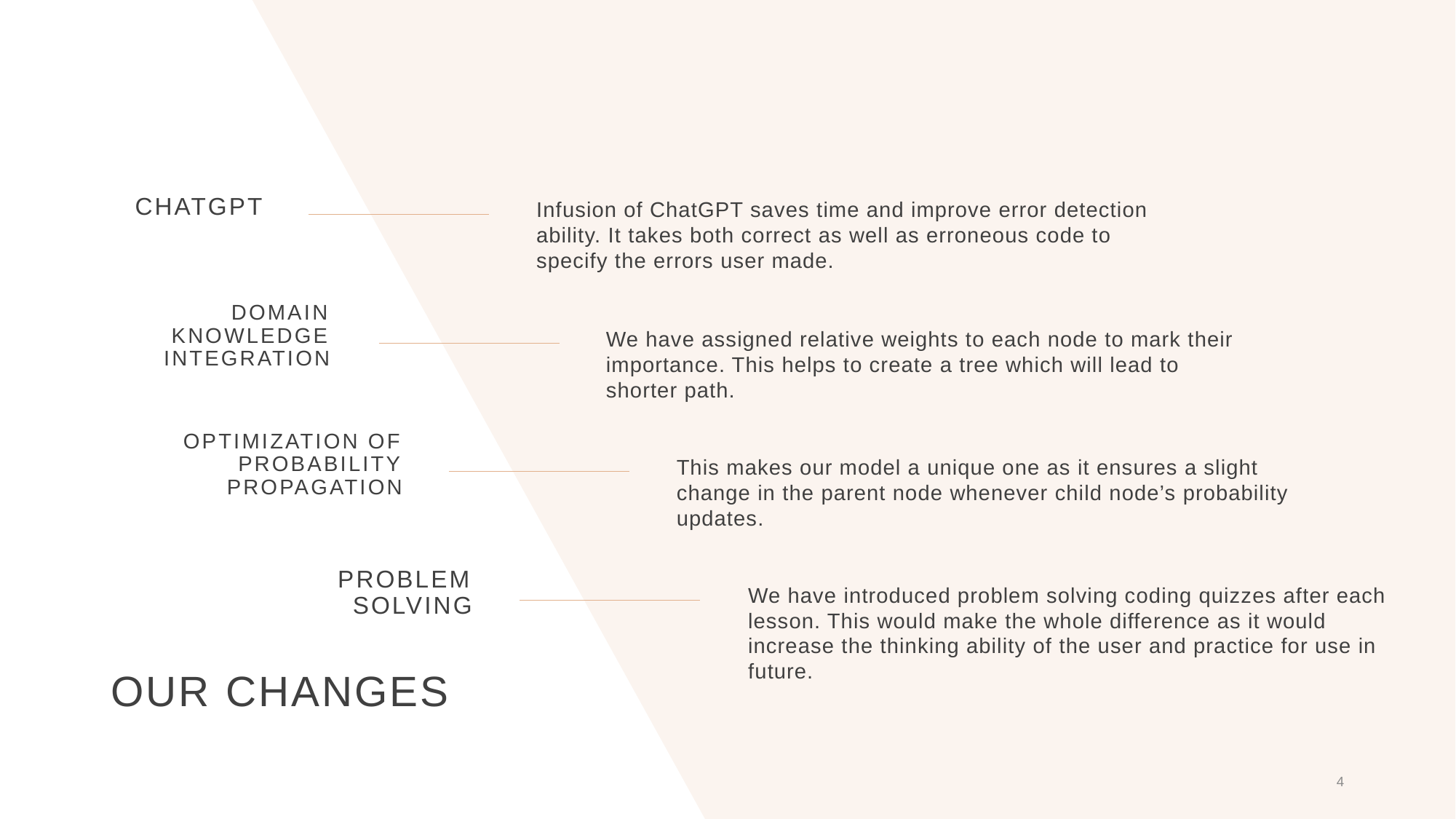

Chatgpt
Infusion of ChatGPT saves time and improve error detection ability. It takes both correct as well as erroneous code to specify the errors user made.
domain knowledge integration
We have assigned relative weights to each node to mark their importance. This helps to create a tree which will lead to shorter path.
optimization of probability propagation
This makes our model a unique one as it ensures a slight change in the parent node whenever child node’s probability updates.
Problem solving
We have introduced problem solving coding quizzes after each lesson. This would make the whole difference as it would increase the thinking ability of the user and practice for use in future.
# Our changes
4